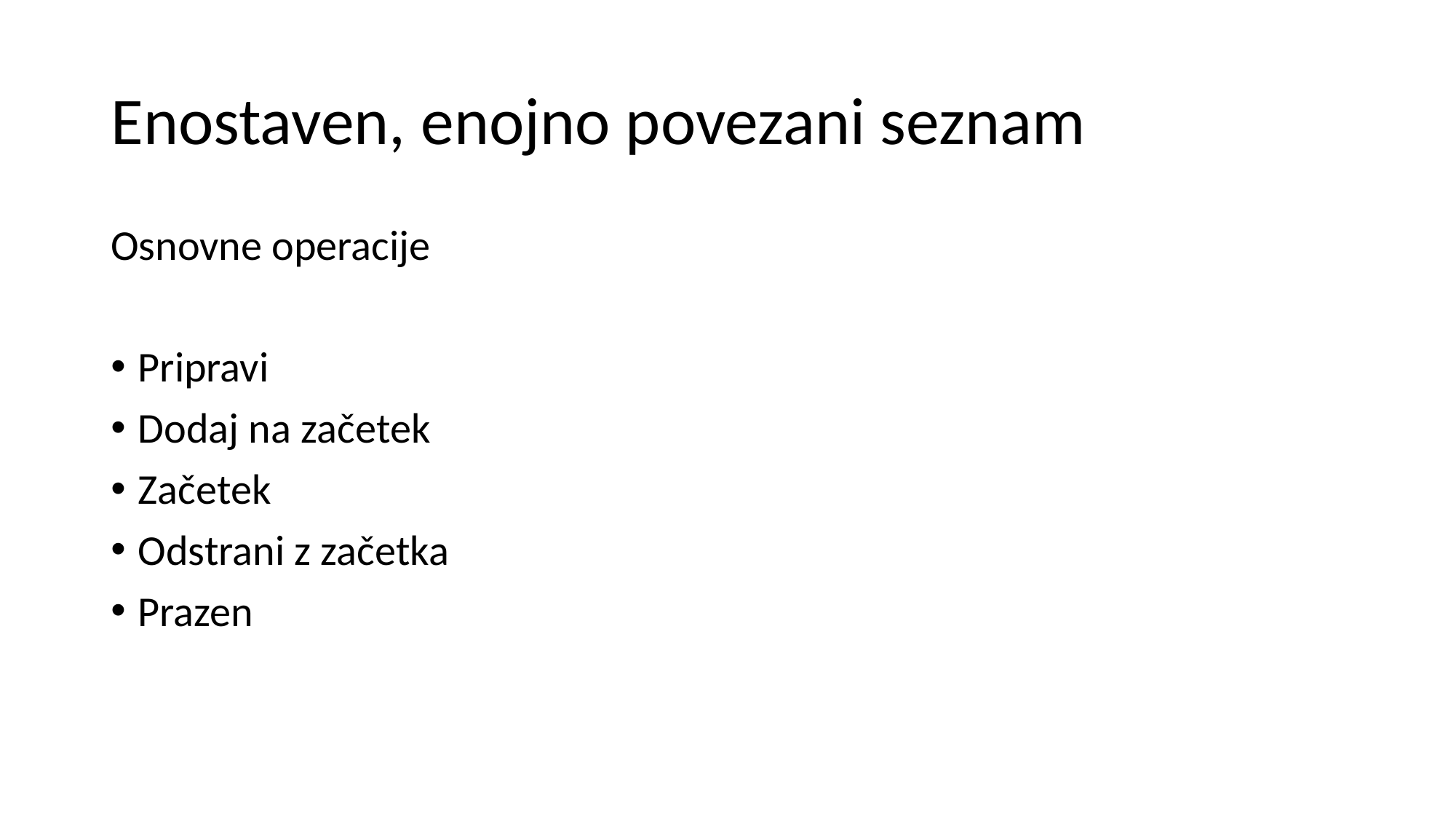

# Enostaven, enojno povezani seznam
Osnovne operacije

Pripravi
Dodaj na začetek
Začetek
Odstrani z začetka
Prazen